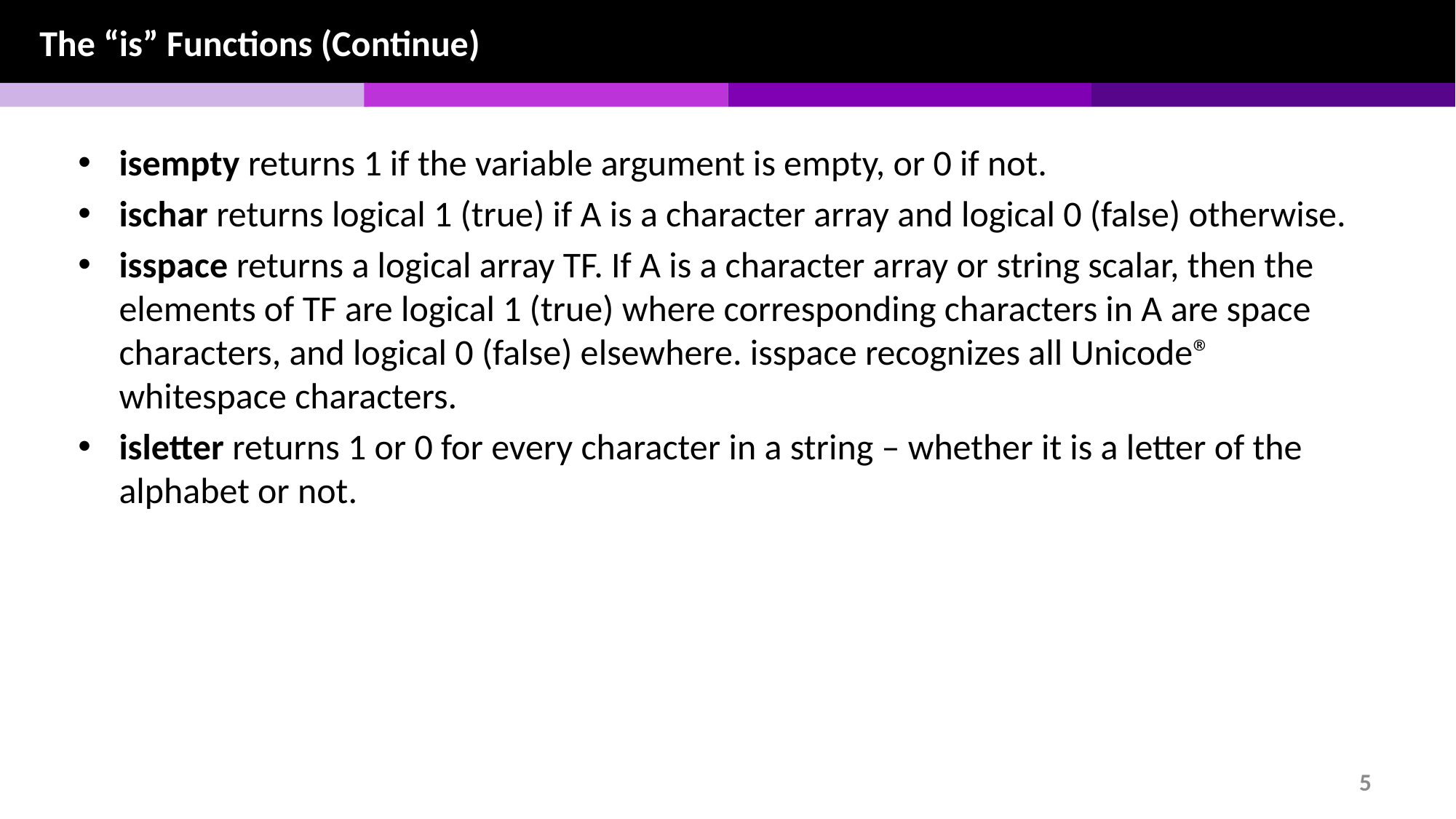

The “is” Functions (Continue)
isempty returns 1 if the variable argument is empty, or 0 if not.
ischar returns logical 1 (true) if A is a character array and logical 0 (false) otherwise.
isspace returns a logical array TF. If A is a character array or string scalar, then the elements of TF are logical 1 (true) where corresponding characters in A are space characters, and logical 0 (false) elsewhere. isspace recognizes all Unicode® whitespace characters.
isletter returns 1 or 0 for every character in a string – whether it is a letter of the alphabet or not.